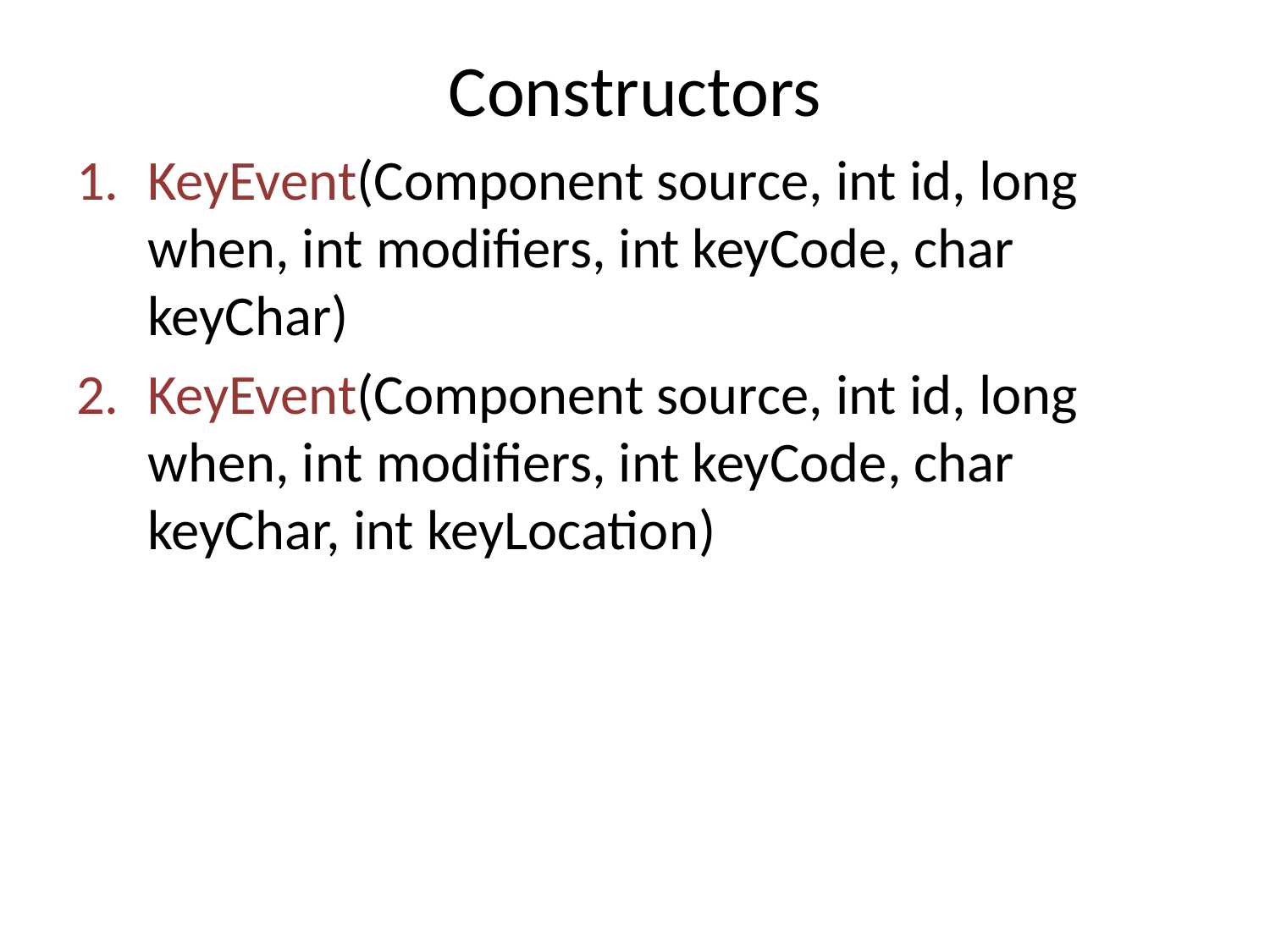

# Constructors
KeyEvent(Component source, int id, long when, int modifiers, int keyCode, char keyChar)
KeyEvent(Component source, int id, long when, int modifiers, int keyCode, char keyChar, int keyLocation)